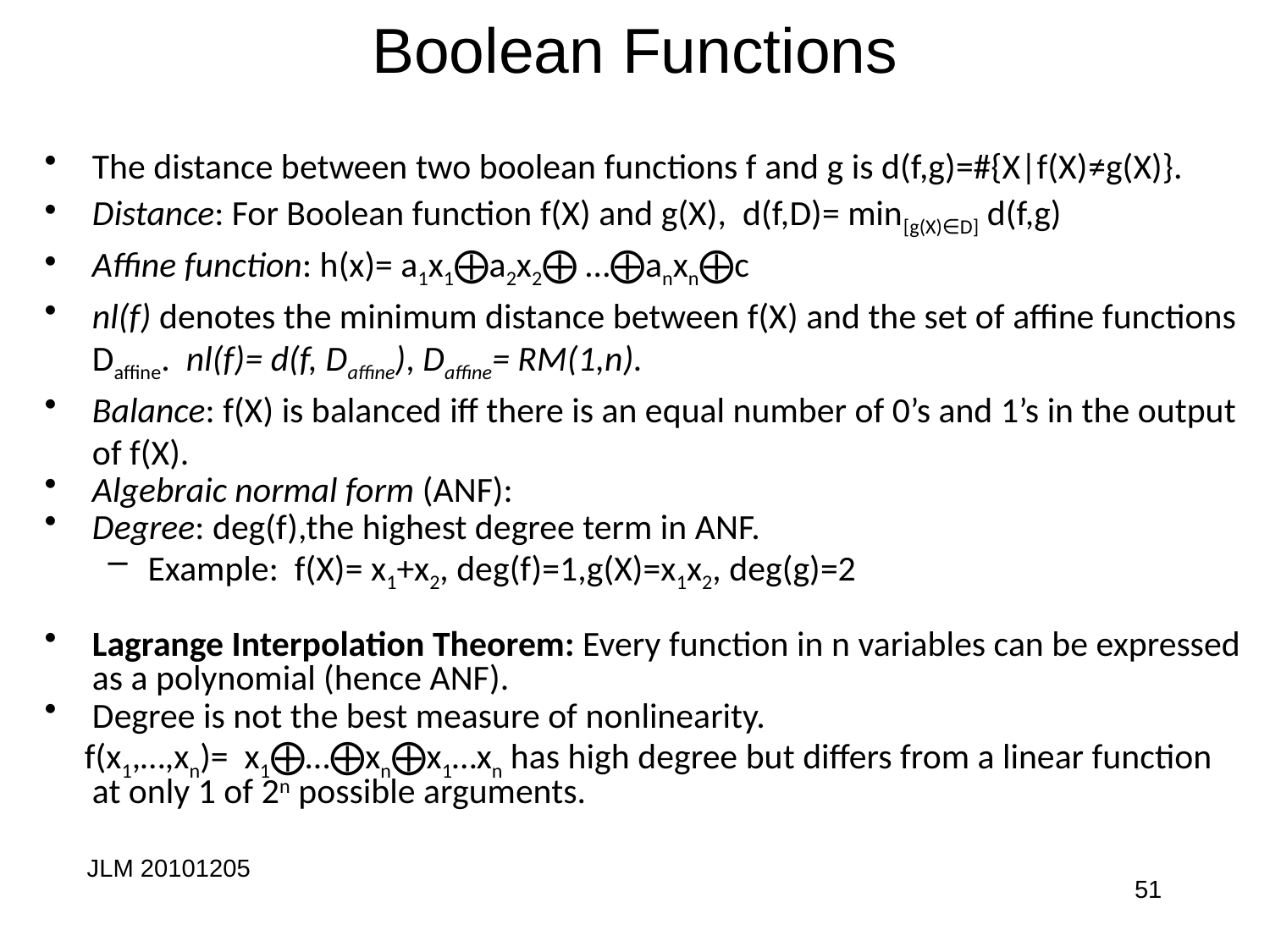

# Boolean Functions
The distance between two boolean functions f and g is d(f,g)=#{X|f(X)≠g(X)}.
Distance: For Boolean function f(X) and g(X),  d(f,D)= min[g(X)∈D] d(f,g)
Affine function: h(x)= a1x1⨁a2x2⨁ …⨁anxn⨁c
nl(f) denotes the minimum distance between f(X) and the set of affine functions  Daffine.  nl(f)= d(f, Daffine), Daffine= RM(1,n).
Balance: f(X) is balanced iff there is an equal number of 0’s and 1’s in the output of f(X).
Algebraic normal form (ANF):
Degree: deg(f),the highest degree term in ANF.
Example:  f(X)= x1+x2, deg(f)=1,g(X)=x1x2, deg(g)=2

Lagrange Interpolation Theorem: Every function in n variables can be expressed as a polynomial (hence ANF).
Degree is not the best measure of nonlinearity.
     f(x1,…,xn)=  x1⨁…⨁xn⨁x1…xn has high degree but differs from a linear function at only 1 of 2n possible arguments.

JLM 20101205
51